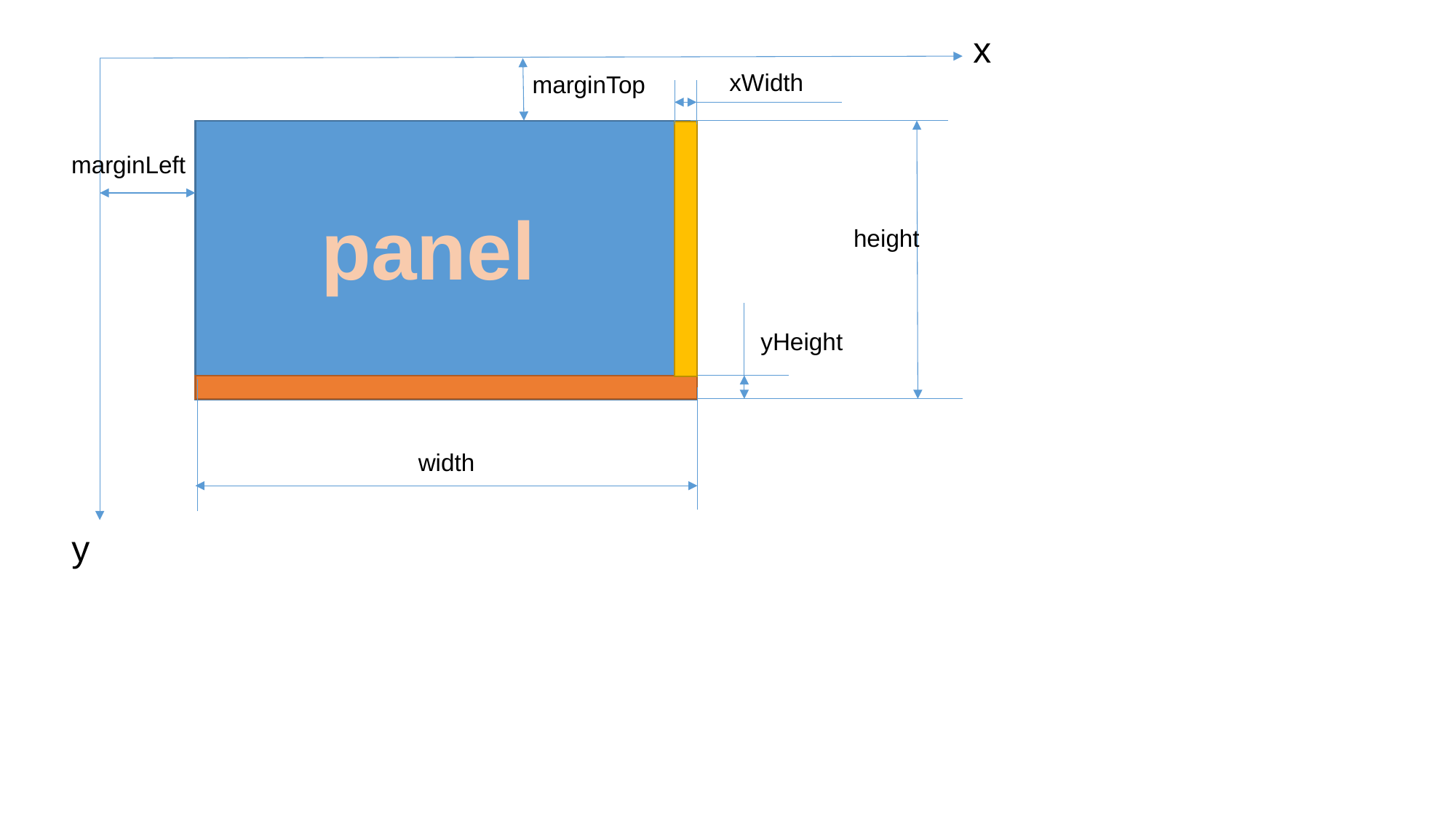

x
y
xWidth
marginTop

marginLeft
panel
height
yHeight
width